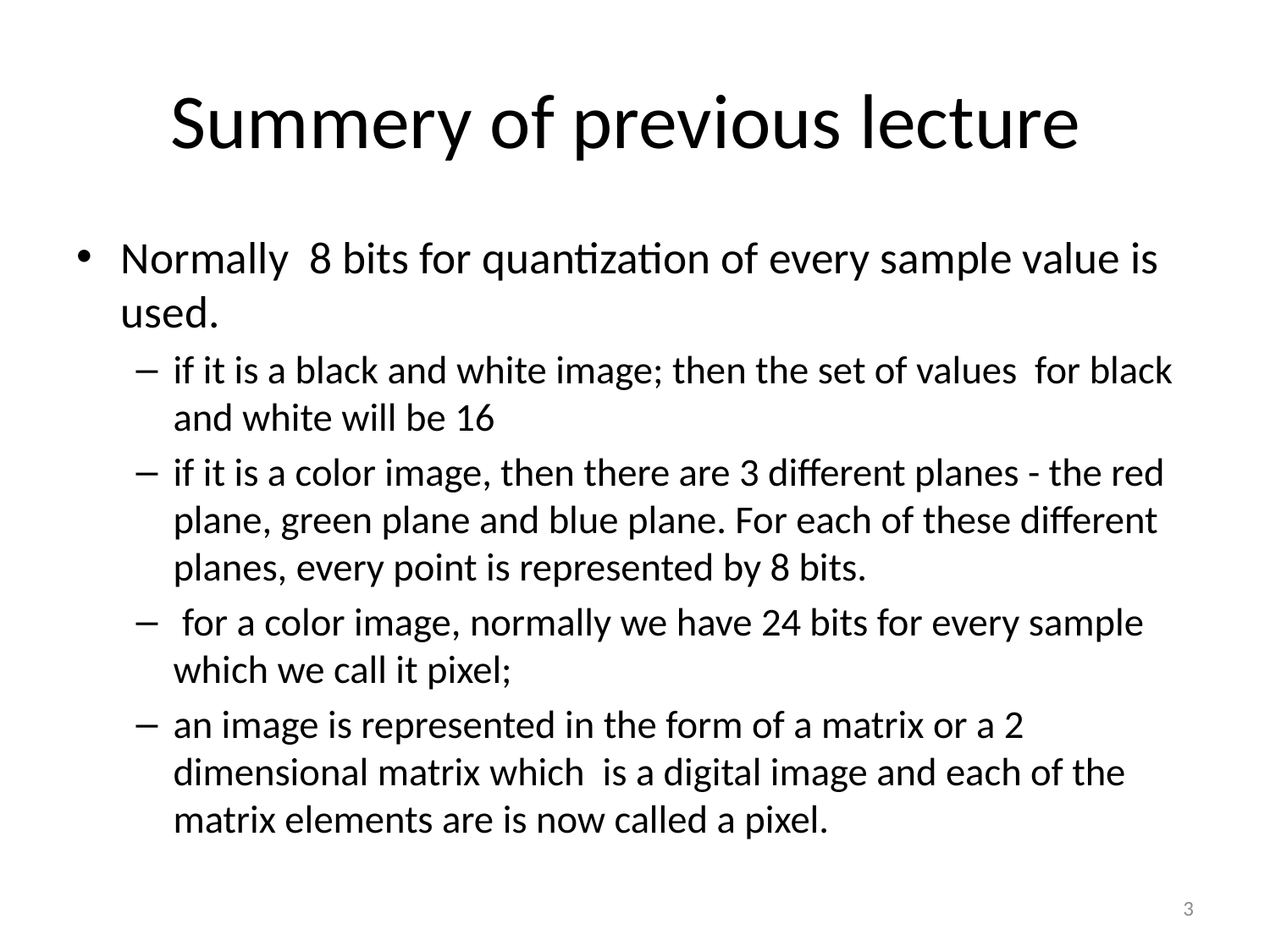

# Summery of previous lecture
Normally  8 bits for quantization of every sample value is used.
if it is a black and white image; then the set of values  for black and white will be 16
if it is a color image, then there are 3 different planes - the red plane, green plane and blue plane. For each of these different planes, every point is represented by 8 bits.
 for a color image, normally we have 24 bits for every sample which we call it pixel;
an image is represented in the form of a matrix or a 2 dimensional matrix which  is a digital image and each of the matrix elements are is now called a pixel.

3